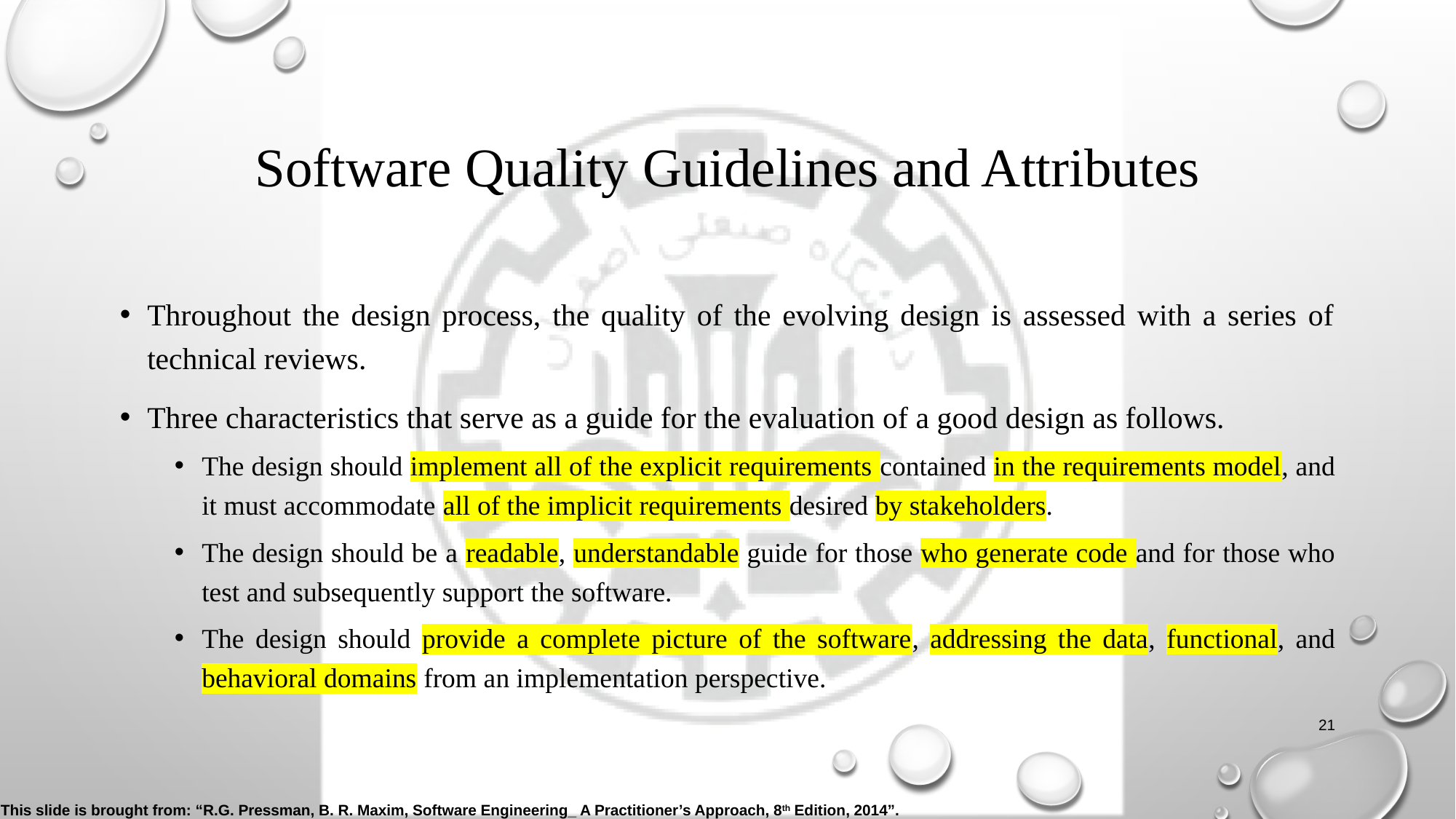

# Software Quality Guidelines and Attributes
Throughout the design process, the quality of the evolving design is assessed with a series of technical reviews.
Three characteristics that serve as a guide for the evaluation of a good design as follows.
The design should implement all of the explicit requirements contained in the requirements model, and it must accommodate all of the implicit requirements desired by stakeholders.
The design should be a readable, understandable guide for those who generate code and for those who test and subsequently support the software.
The design should provide a complete picture of the software, addressing the data, functional, and behavioral domains from an implementation perspective.
21
This slide is brought from: “R.G. Pressman, B. R. Maxim, Software Engineering_ A Practitioner’s Approach, 8th Edition, 2014”.